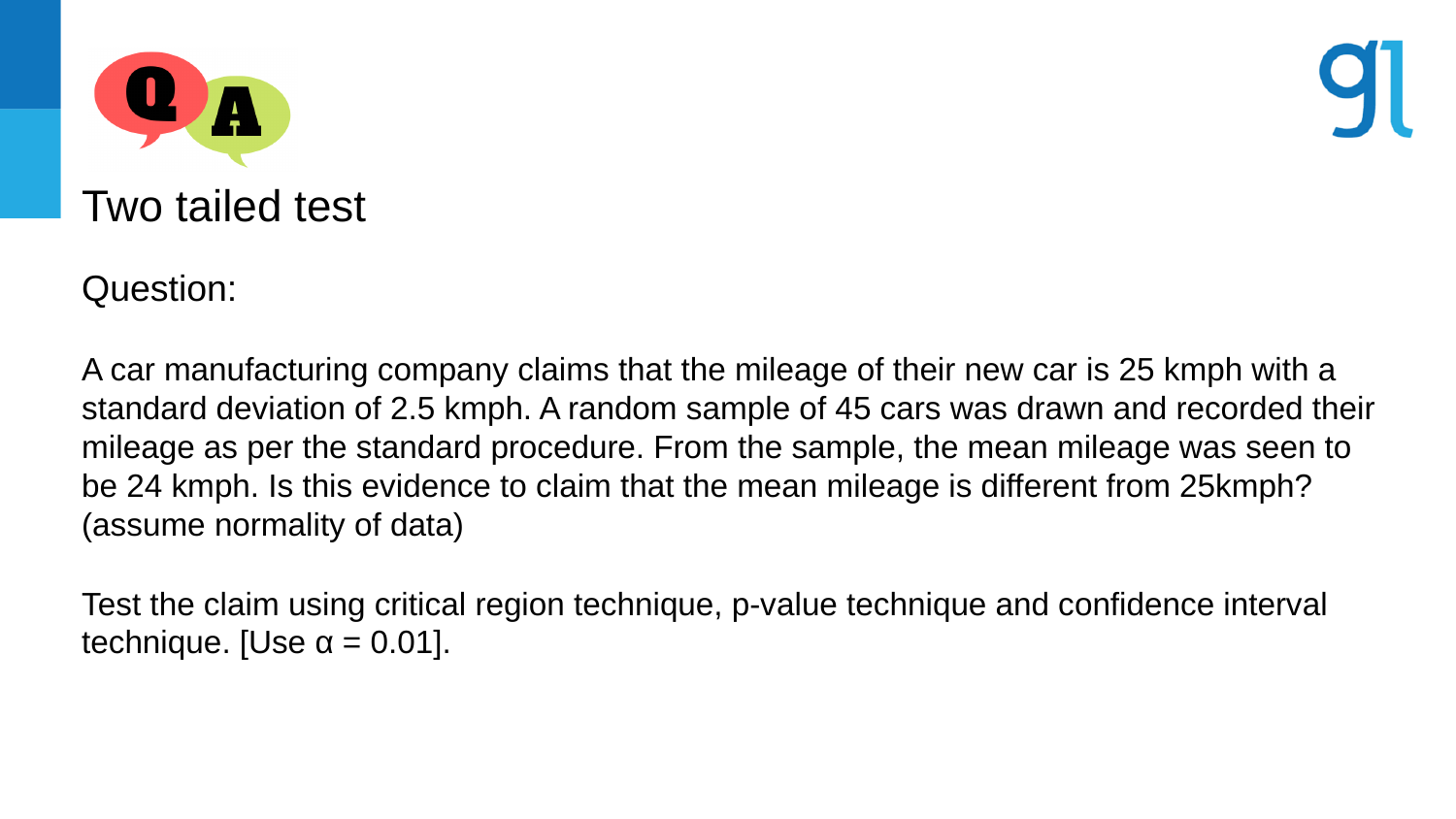

Two tailed test
Question:
A car manufacturing company claims that the mileage of their new car is 25 kmph with a standard deviation of 2.5 kmph. A random sample of 45 cars was drawn and recorded their mileage as per the standard procedure. From the sample, the mean mileage was seen to be 24 kmph. Is this evidence to claim that the mean mileage is different from 25kmph? (assume normality of data)
Test the claim using critical region technique, p-value technique and confidence interval technique. [Use α = 0.01].